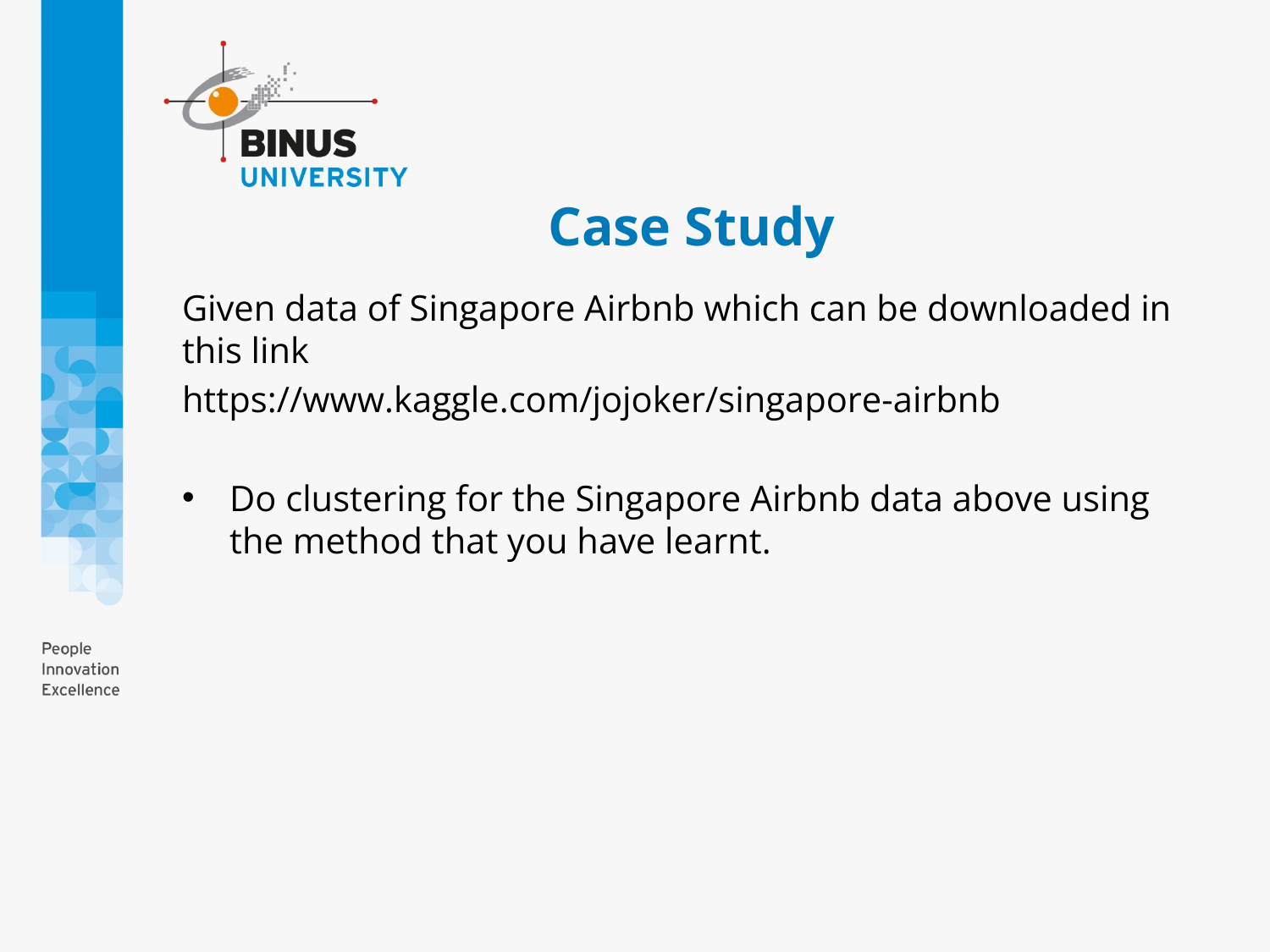

# Case Study
Given data of Singapore Airbnb which can be downloaded in this link
https://www.kaggle.com/jojoker/singapore-airbnb

Do clustering for the Singapore Airbnb data above using the method that you have learnt.